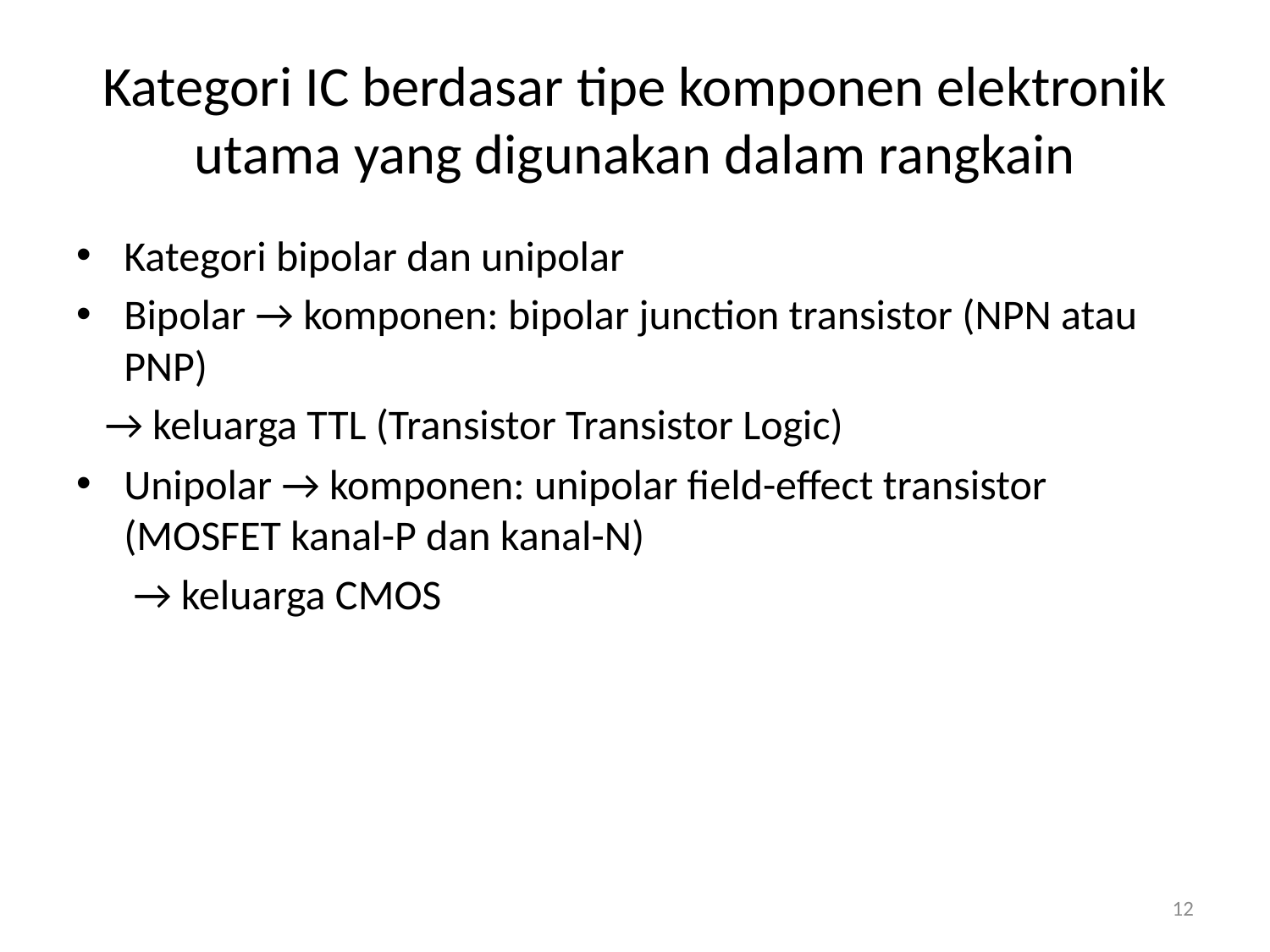

# Kategori IC berdasar tipe komponen elektronik utama yang digunakan dalam rangkain
Kategori bipolar dan unipolar
Bipolar → komponen: bipolar junction transistor (NPN atau PNP)
   → keluarga TTL (Transistor Transistor Logic)
Unipolar → komponen: unipolar field-effect transistor (MOSFET kanal-P dan kanal-N)
	 → keluarga CMOS
12